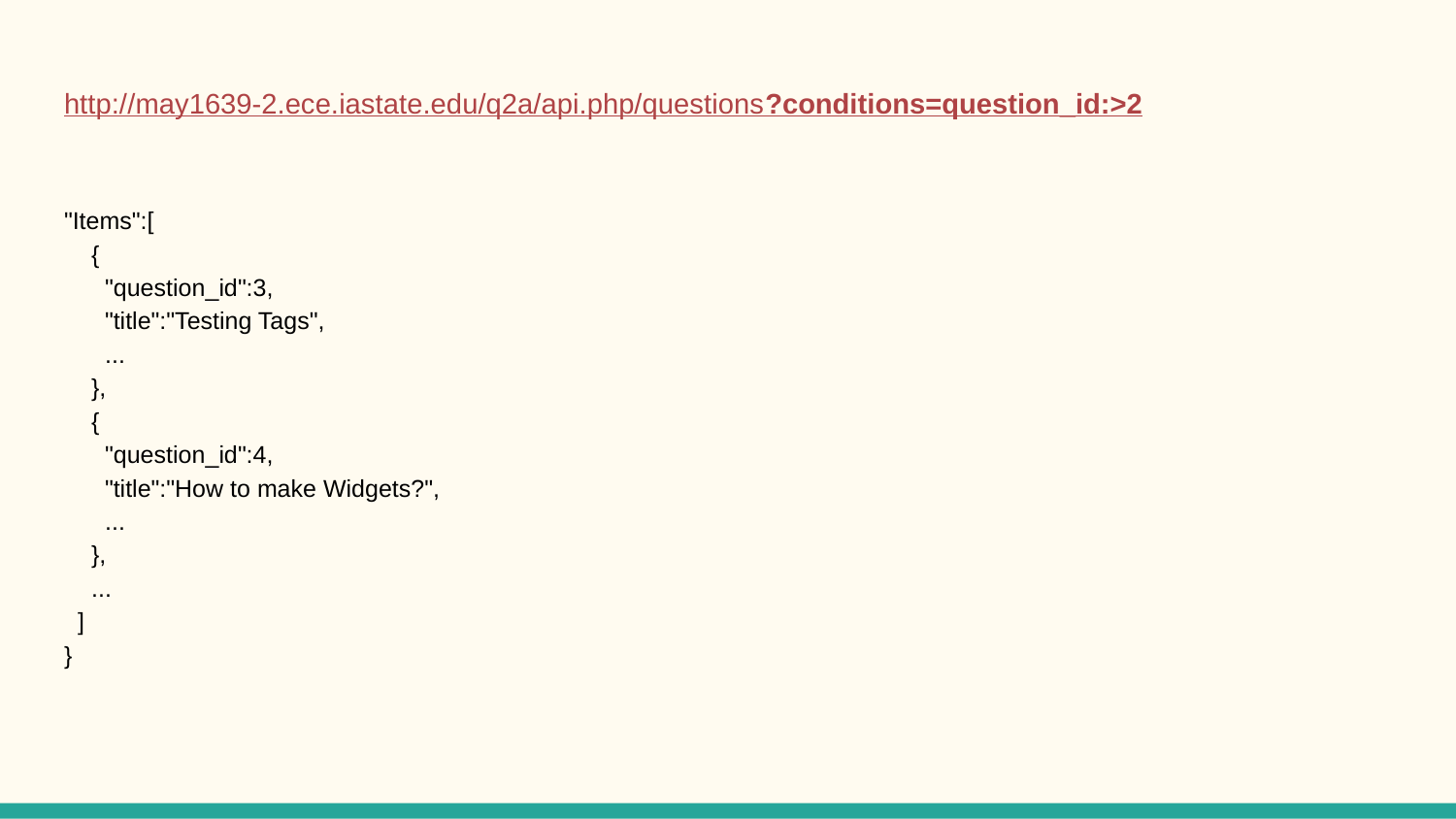

# http://may1639-2.ece.iastate.edu/q2a/api.php/questions?conditions=question_id:>2
"Items":[
    {
      "question_id":3,
      "title":"Testing Tags",
      ...
    },
    {
      "question_id":4,
      "title":"How to make Widgets?",
      ...
    },
    ...
  ]
}